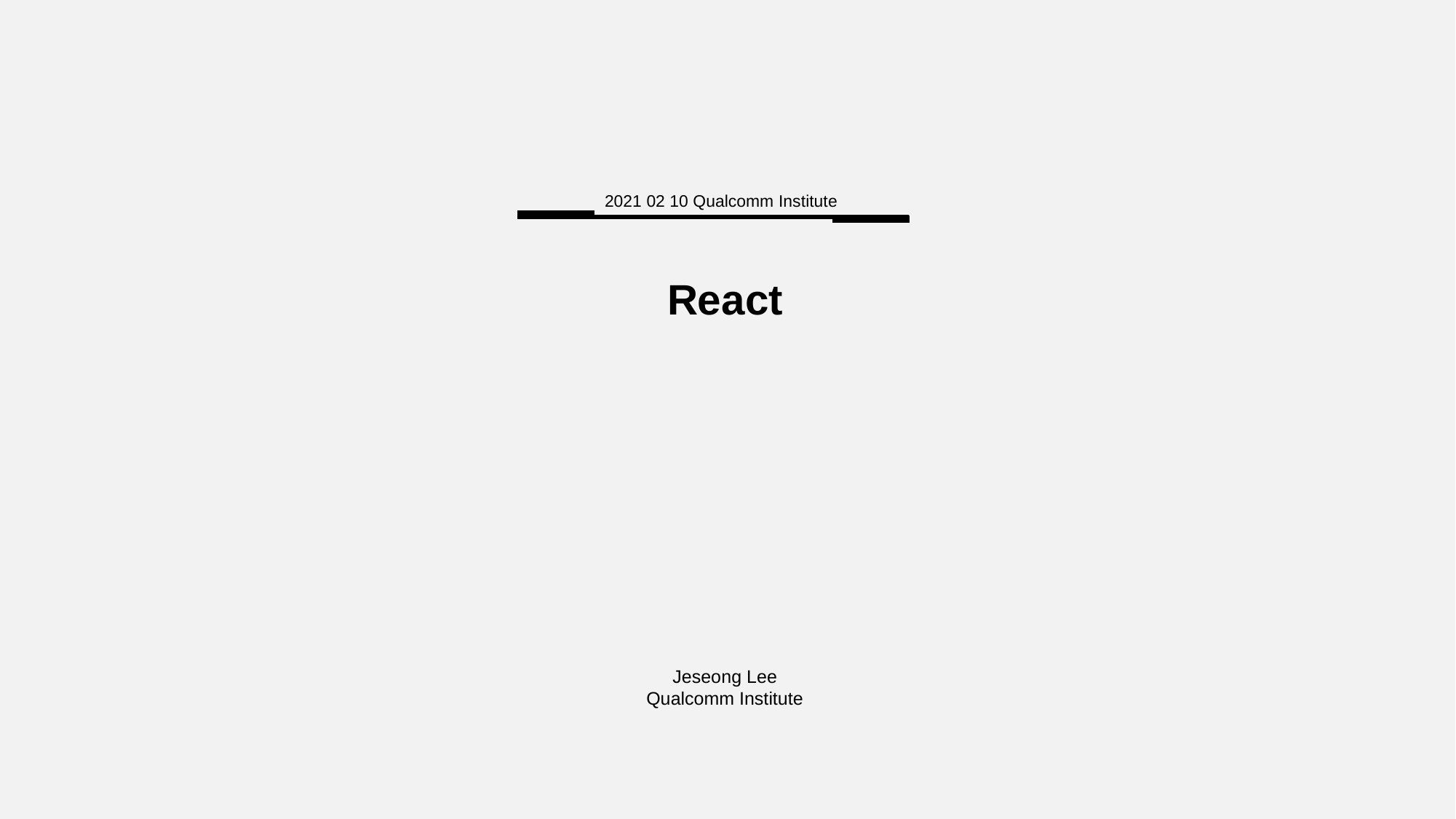

2021 02 10 Qualcomm Institute

React
Jeseong Lee
Qualcomm Institute